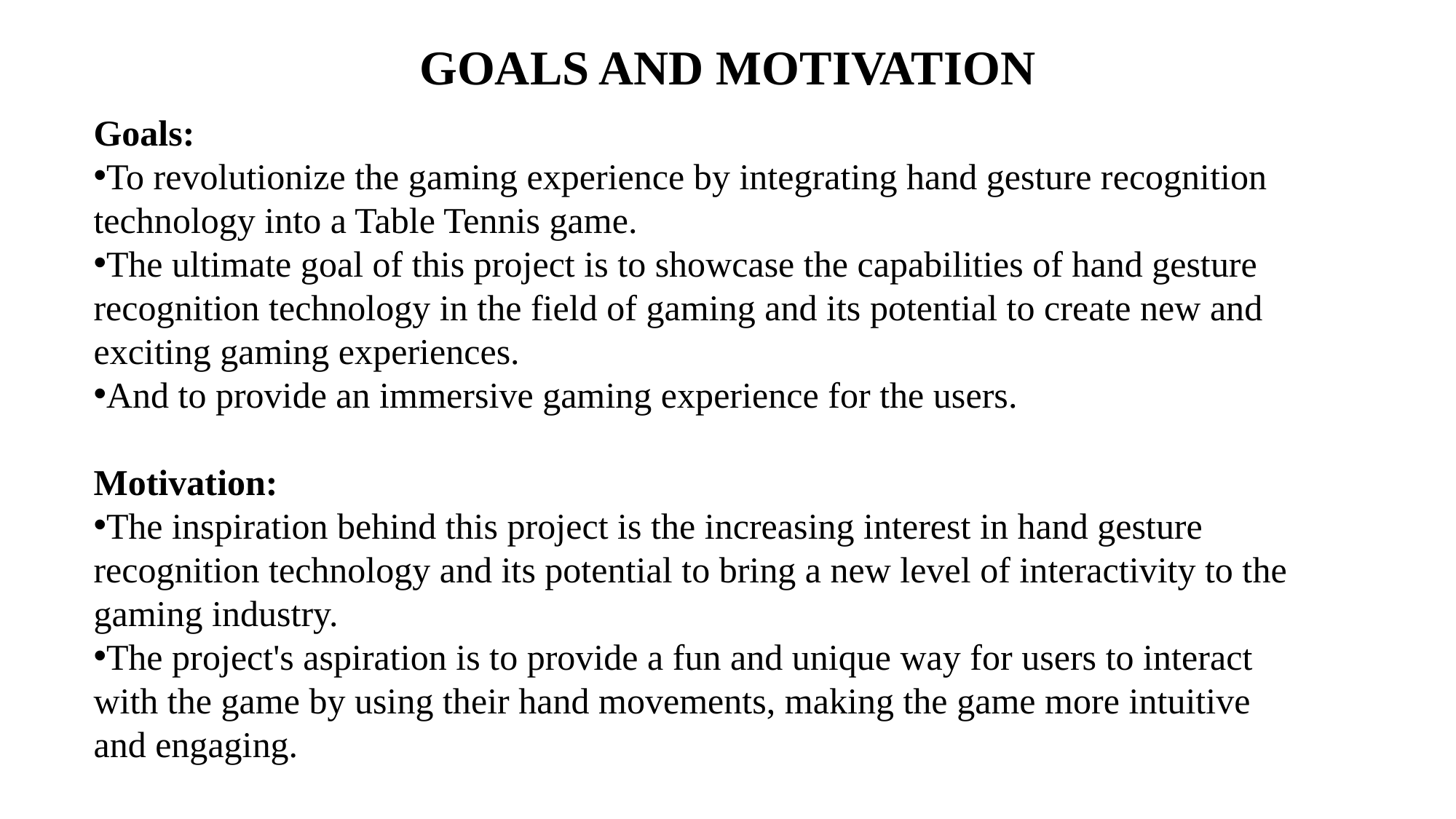

GOALS AND MOTIVATION
Goals:
To revolutionize the gaming experience by integrating hand gesture recognition technology into a Table Tennis game.
The ultimate goal of this project is to showcase the capabilities of hand gesture recognition technology in the field of gaming and its potential to create new and exciting gaming experiences.
And to provide an immersive gaming experience for the users.

Motivation:
The inspiration behind this project is the increasing interest in hand gesture recognition technology and its potential to bring a new level of interactivity to the gaming industry.
The project's aspiration is to provide a fun and unique way for users to interact with the game by using their hand movements, making the game more intuitive and engaging.